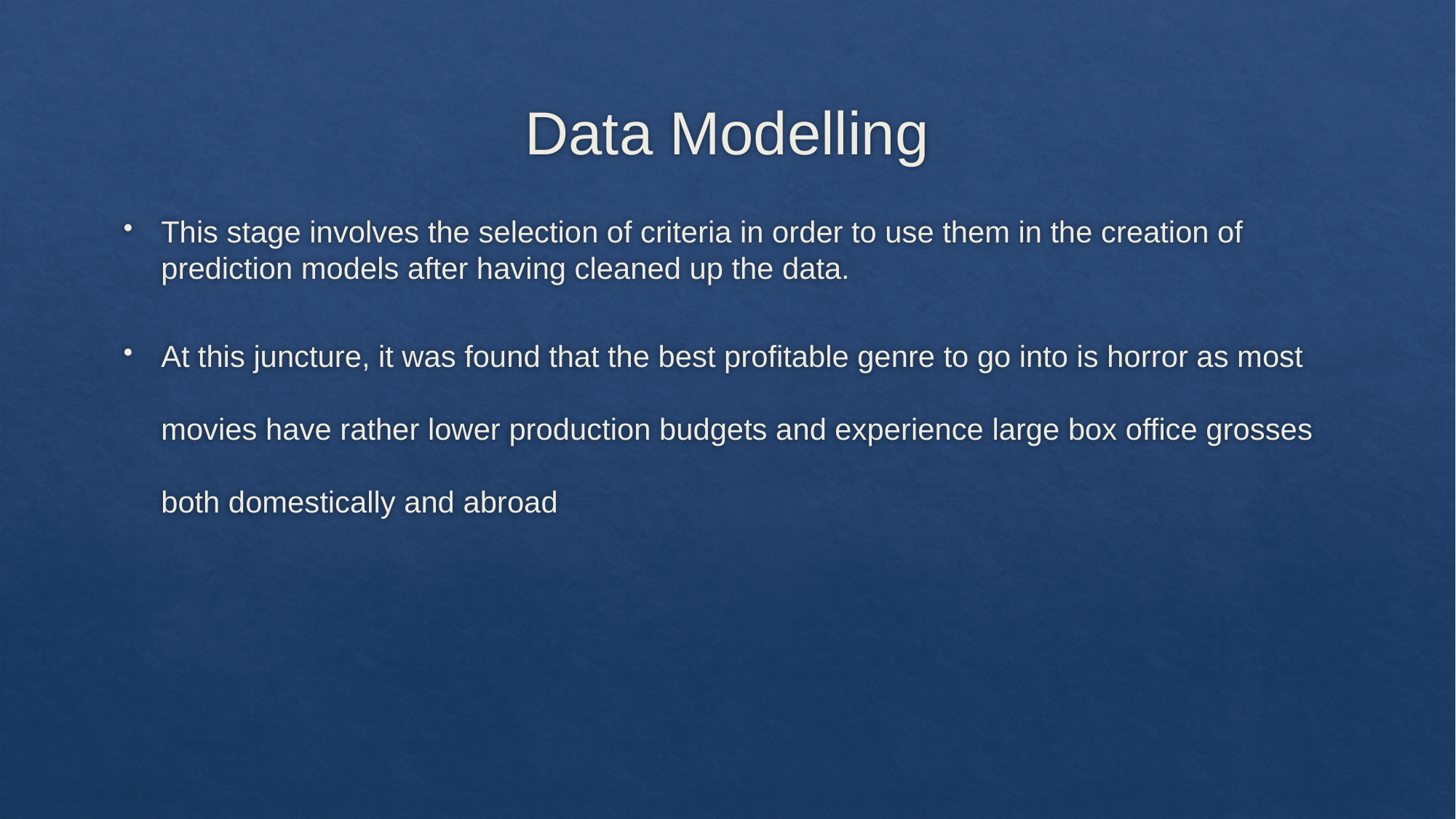

# Data Modelling
This stage involves the selection of criteria in order to use them in the creation of prediction models after having cleaned up the data.
At this juncture, it was found that the best profitable genre to go into is horror as most movies have rather lower production budgets and experience large box office grosses both domestically and abroad